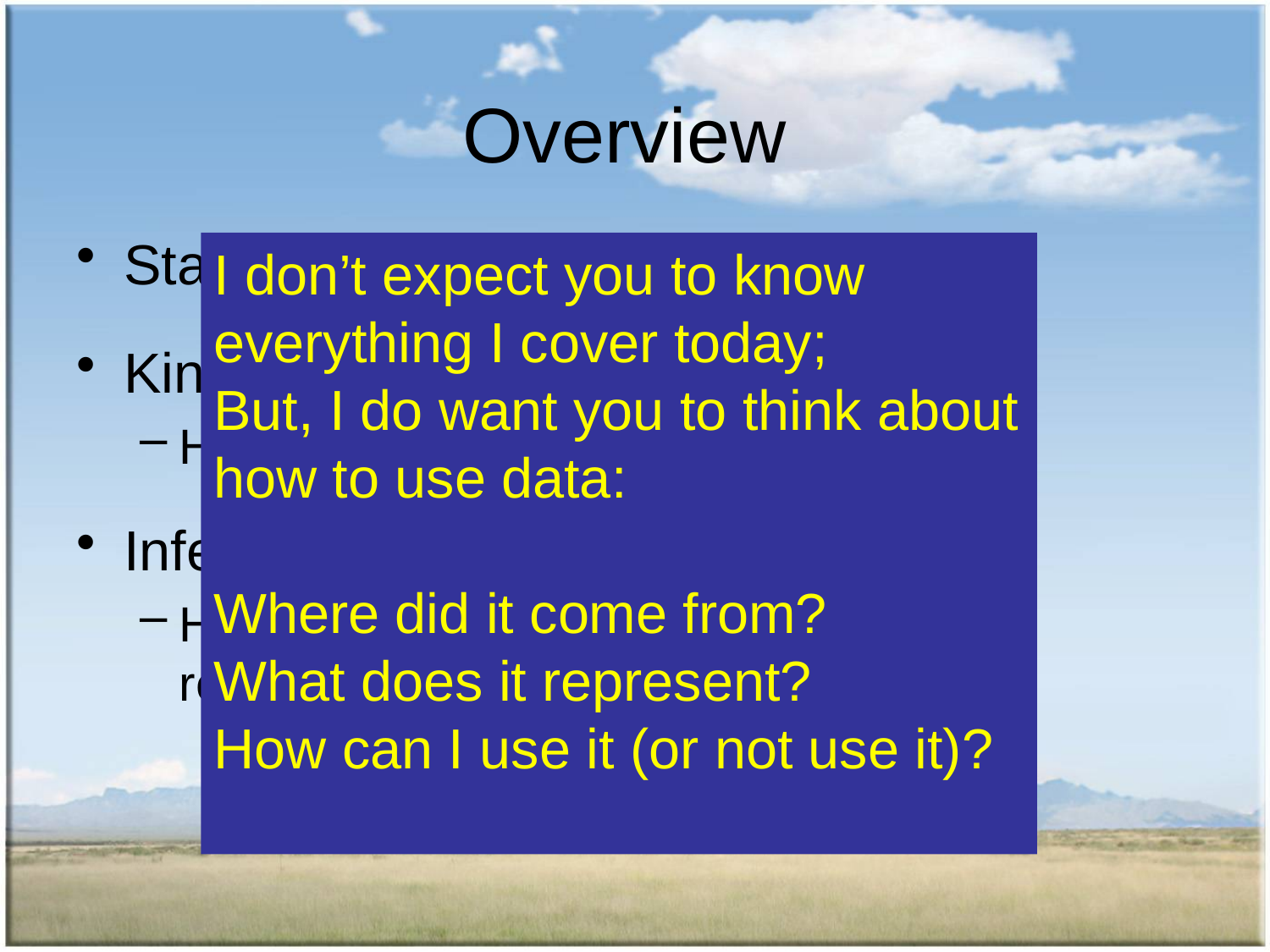

# Overview
Statistics without equations?

Kinds of Data
How to summarize

Inference Space and Sampling
How to determine what that summary represents
I don’t expect you to know everything I cover today;
But, I do want you to think about how to use data:

Where did it come from?
What does it represent?
How can I use it (or not use it)?